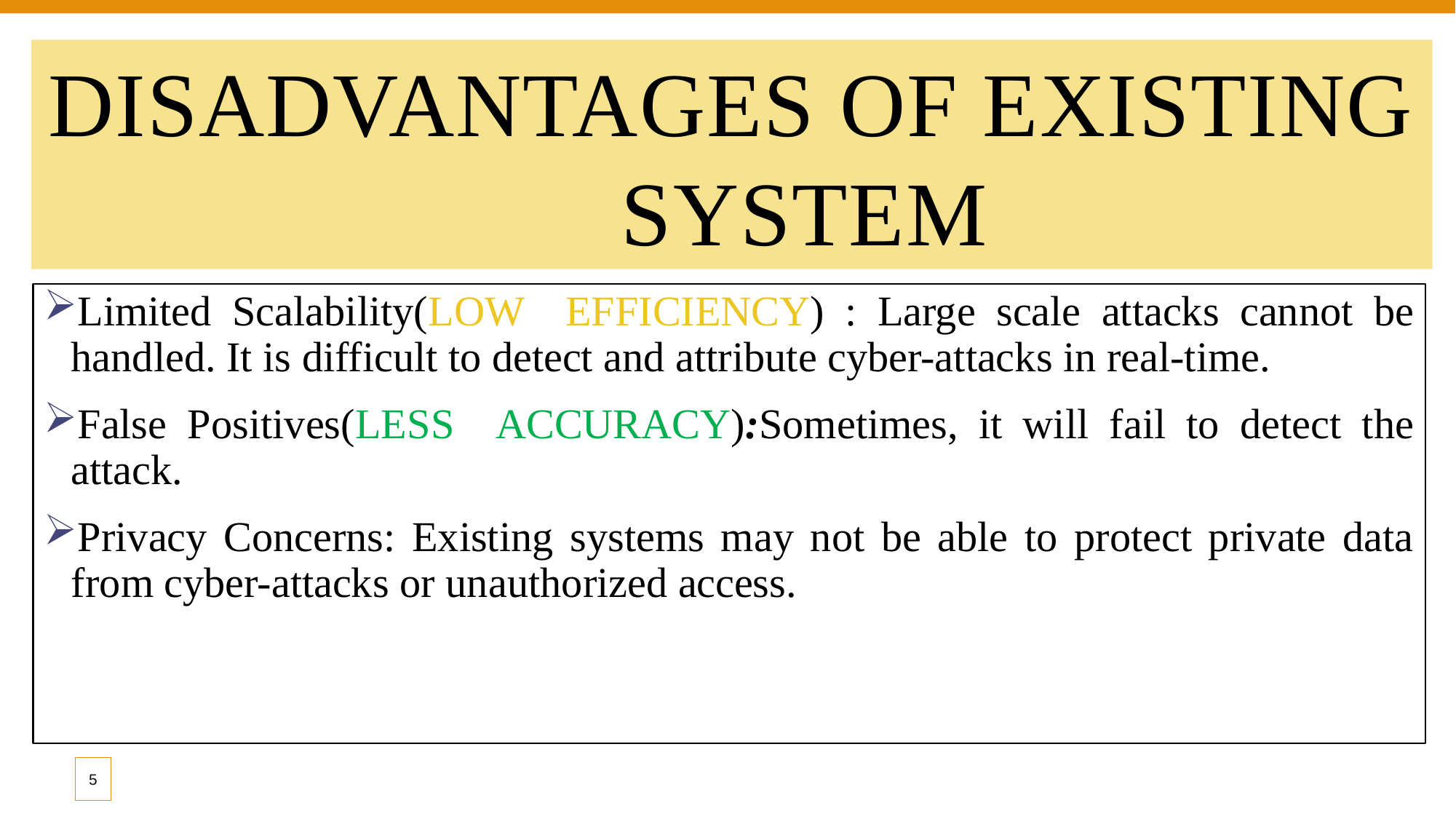

# DISADVANTAGES OF EXISTING       SYSTEM
Limited Scalability(LOW  EFFICIENCY) : Large scale attacks cannot be handled. It is difficult to detect and attribute cyber-attacks in real-time.
False Positives(LESS  ACCURACY):Sometimes, it will fail to detect the attack.
Privacy Concerns: Existing systems may not be able to protect private data from cyber-attacks or unauthorized access.

5